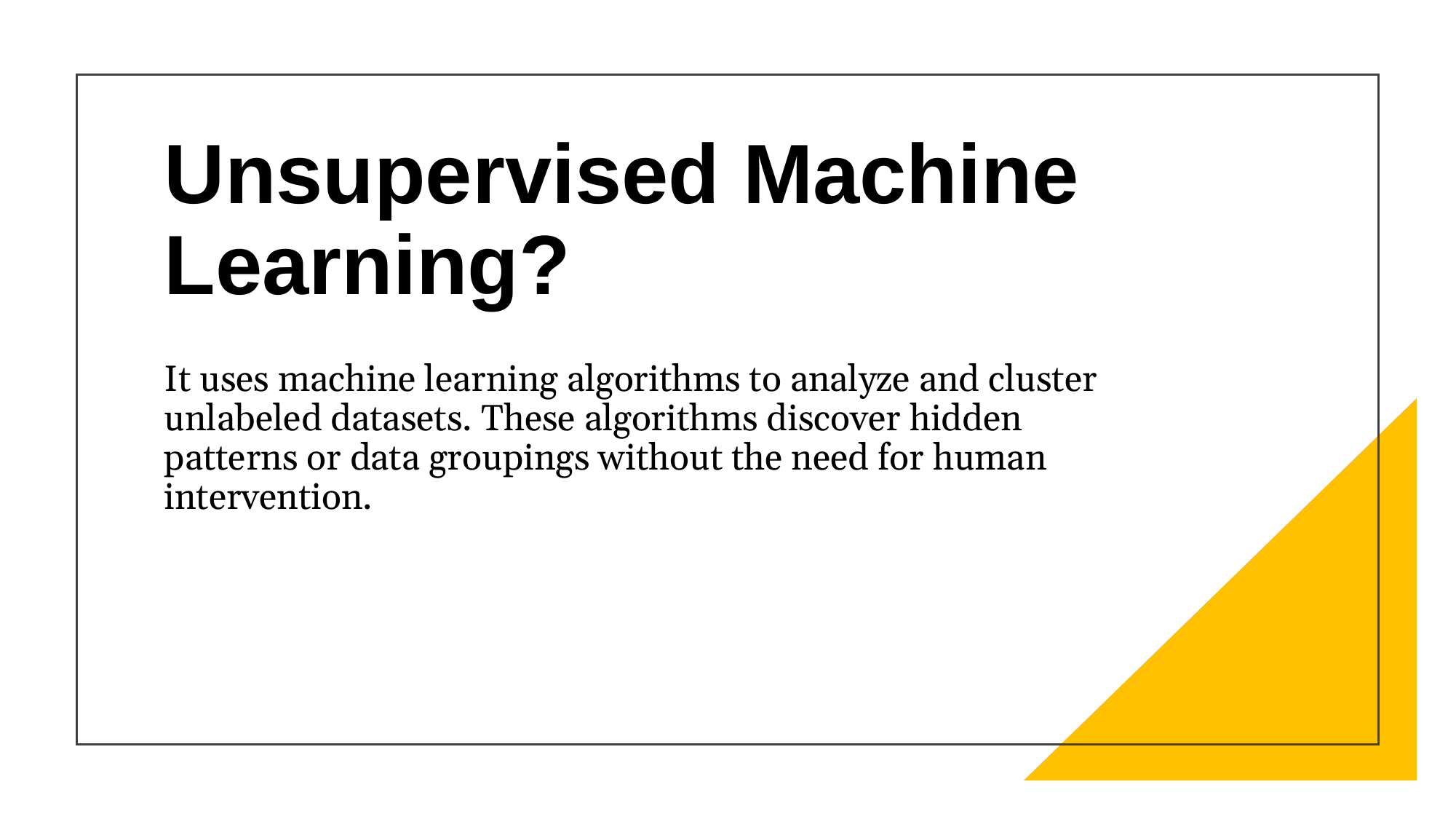

# Unsupervised Machine Learning?
It uses machine learning algorithms to analyze and cluster unlabeled datasets. These algorithms discover hidden patterns or data groupings without the need for human intervention.